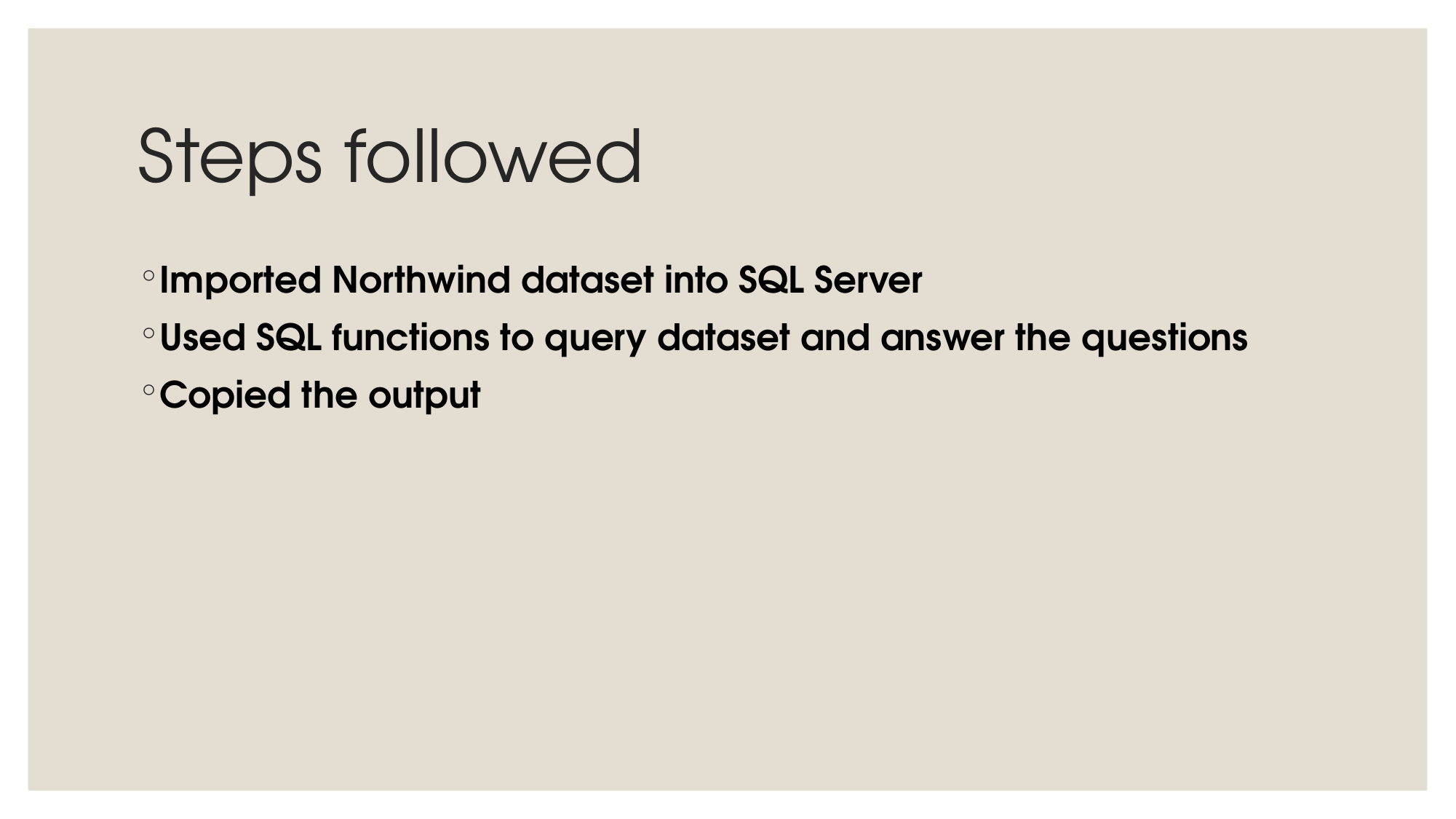

# Steps followed
Imported Northwind dataset into SQL Server
Used SQL functions to query dataset and answer the questions
Copied the output